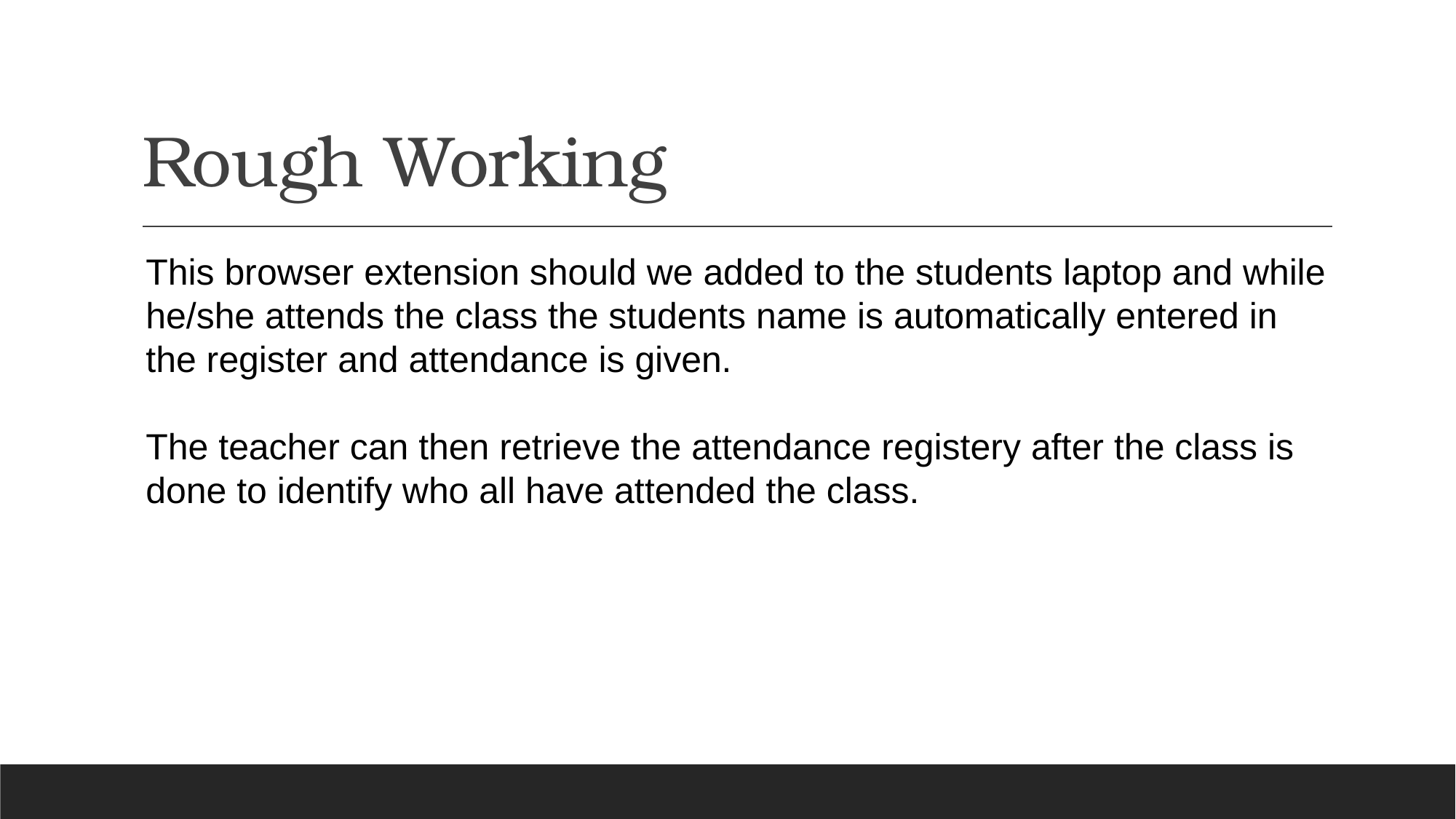

# Rough Working
This browser extension should we added to the students laptop and while he/she attends the class the students name is automatically entered in the register and attendance is given.

The teacher can then retrieve the attendance registery after the class is done to identify who all have attended the class.